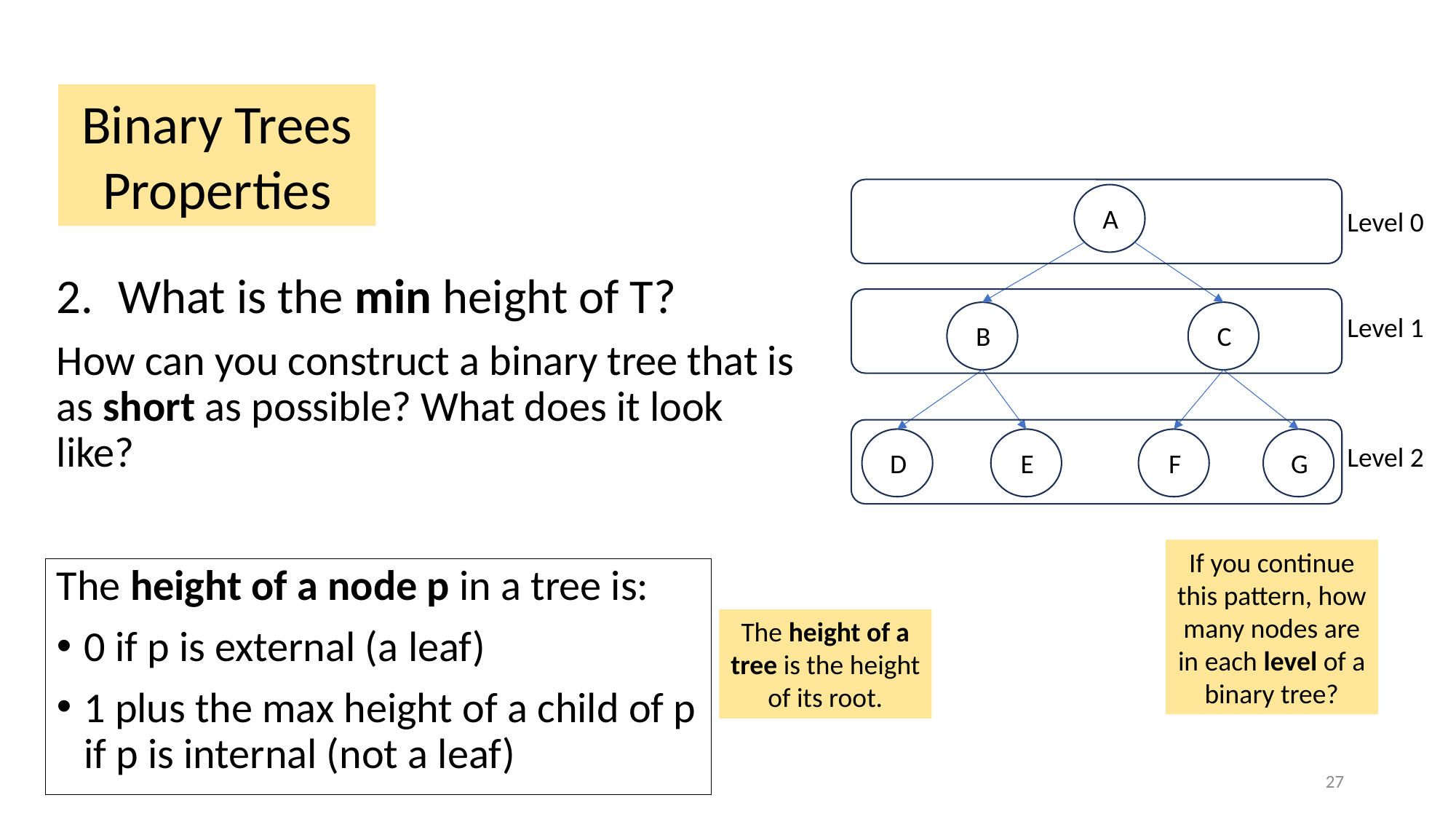

Binary Trees Properties

A
Level 0
What is the min height of T?
How can you construct a binary tree that is as short as possible? What does it look like?

B

C
Level 1

D

E

F

G
Level 2
If you continue this pattern, how many nodes are in each level of a binary tree?
The height of a node p in a tree is:
0 if p is external (a leaf)
1 plus the max height of a child of p
if p is internal (not a leaf)
The height of a tree is the height of its root.
27